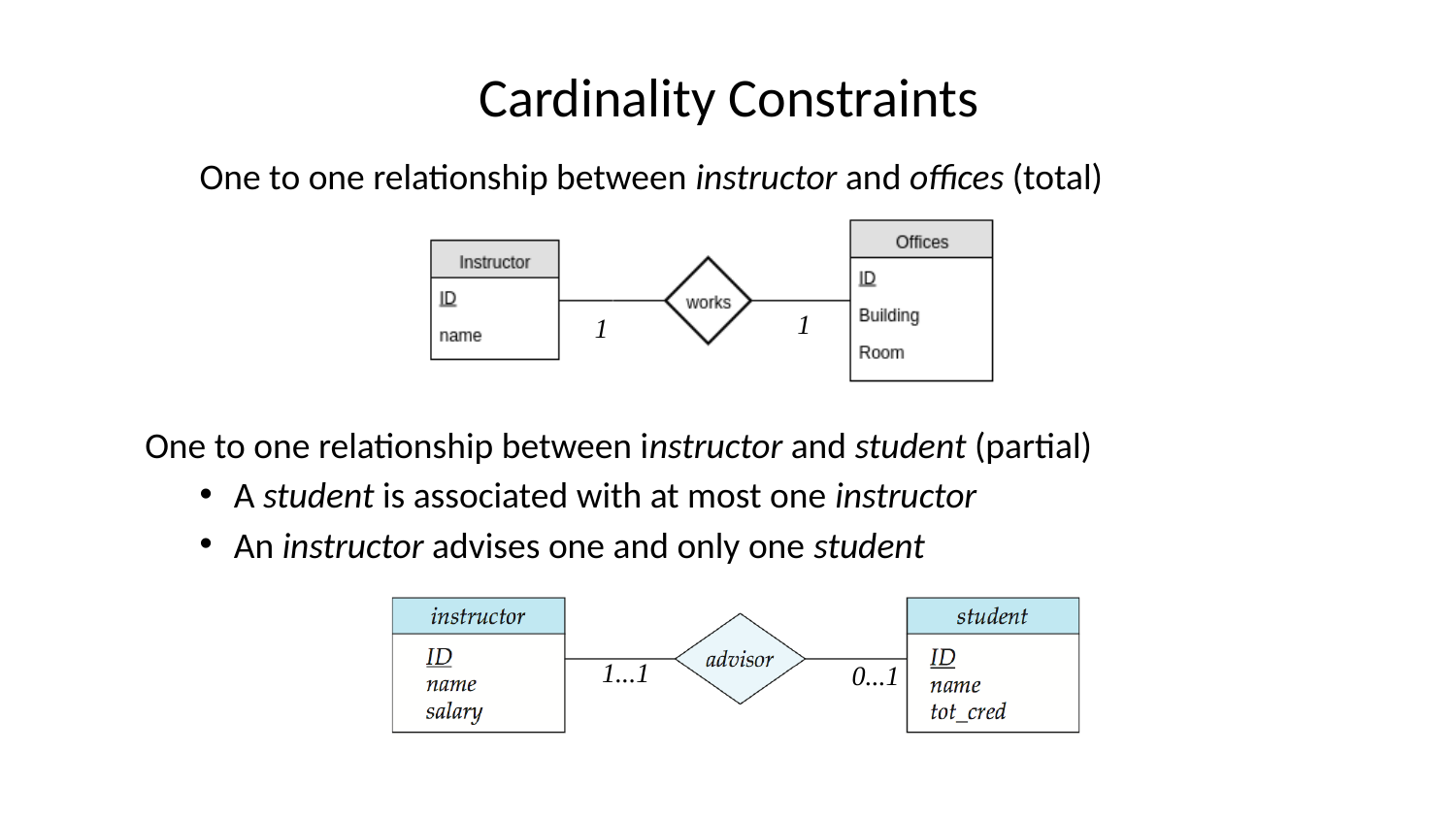

Cardinality Constraints
One to one relationship between instructor and offices (total)

1
1
One to one relationship between instructor and student (partial)
A student is associated with at most one instructor
An instructor advises one and only one student

1...1
0...1
27